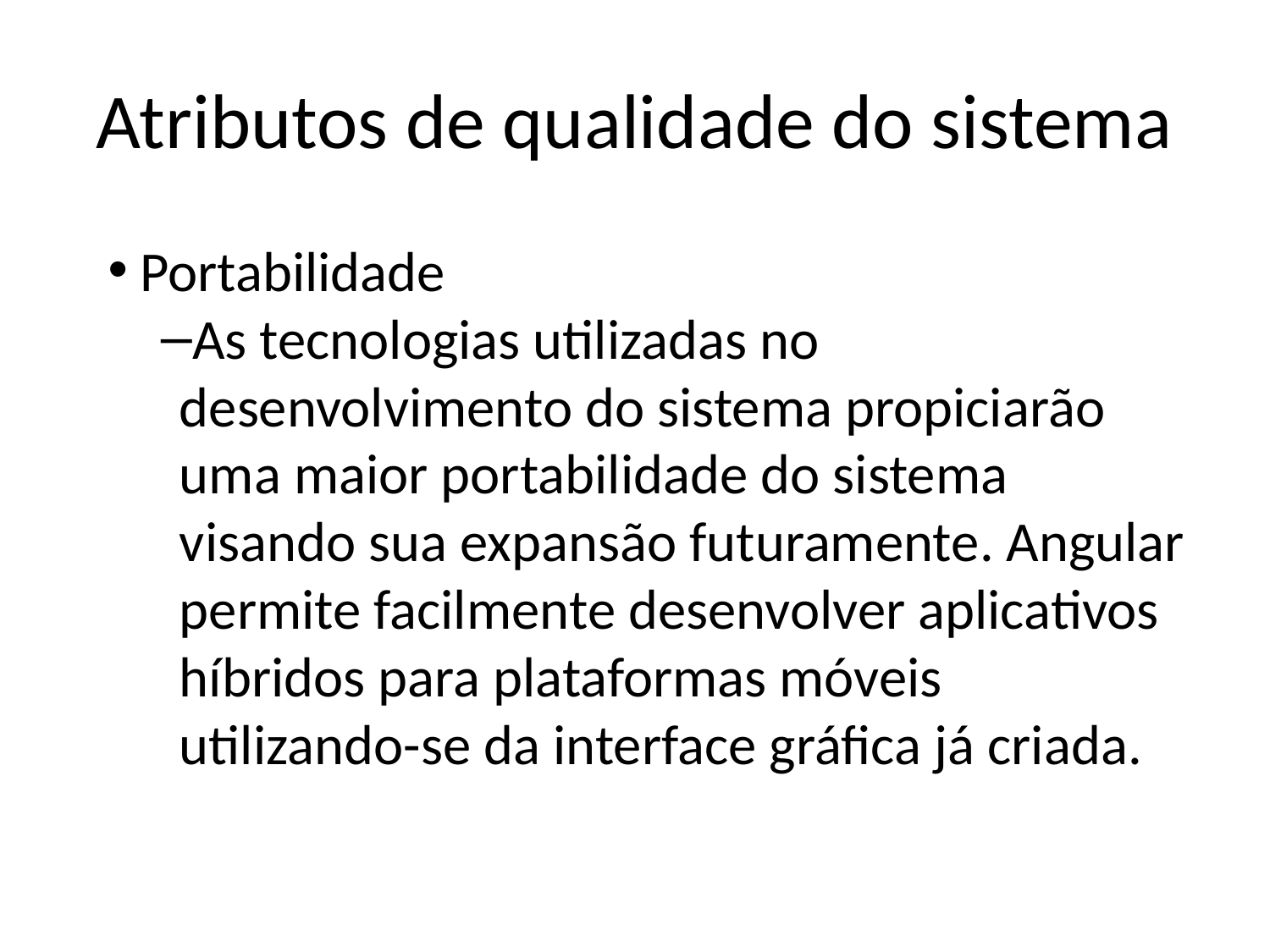

# Atributos de qualidade do sistema
Portabilidade
As tecnologias utilizadas no desenvolvimento do sistema propiciarão uma maior portabilidade do sistema visando sua expansão futuramente. Angular permite facilmente desenvolver aplicativos híbridos para plataformas móveis utilizando-se da interface gráfica já criada.